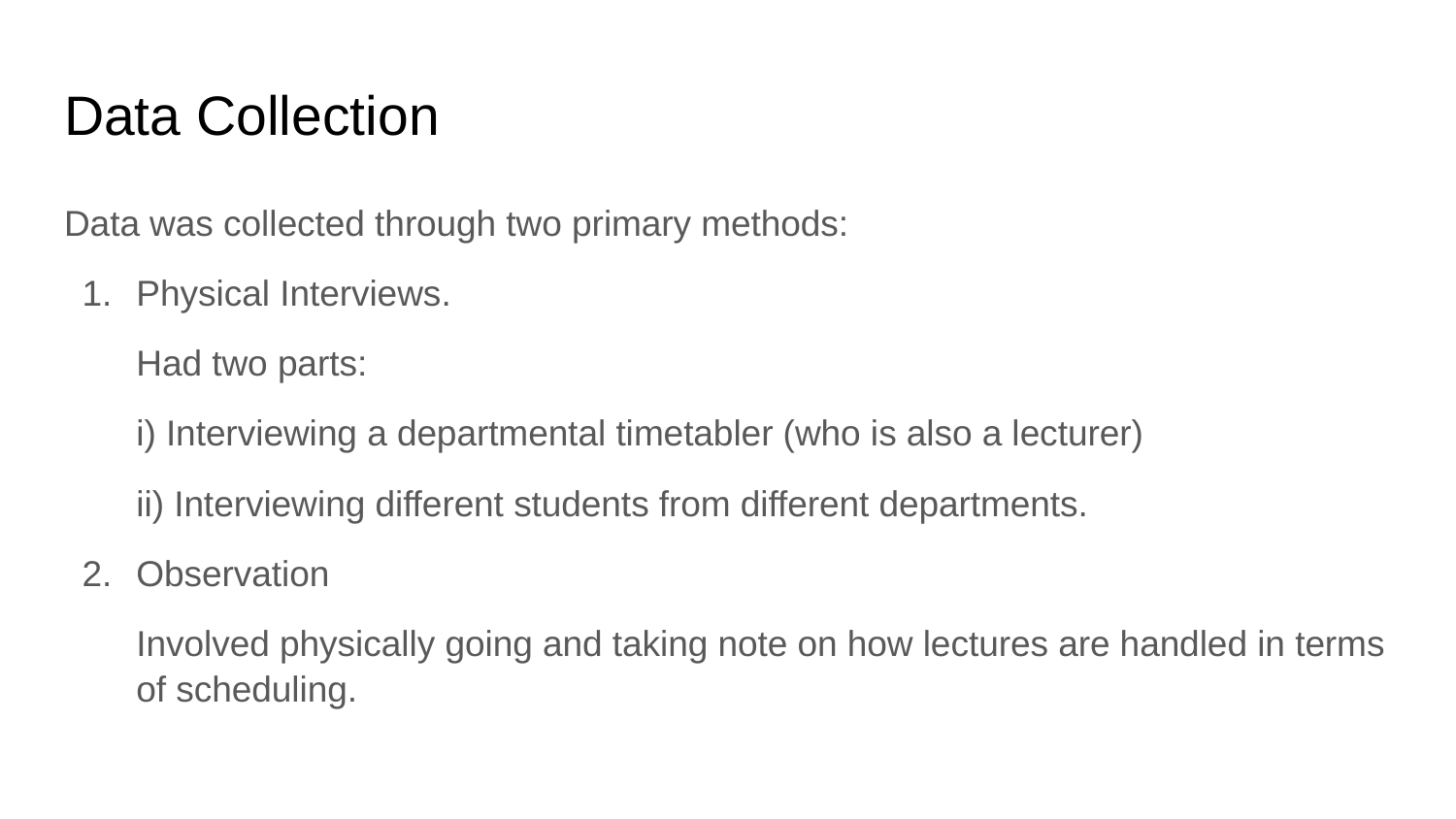

# Data Collection
Data was collected through two primary methods:
Physical Interviews.
Had two parts:
i) Interviewing a departmental timetabler (who is also a lecturer)
ii) Interviewing different students from different departments.
Observation
Involved physically going and taking note on how lectures are handled in terms of scheduling.